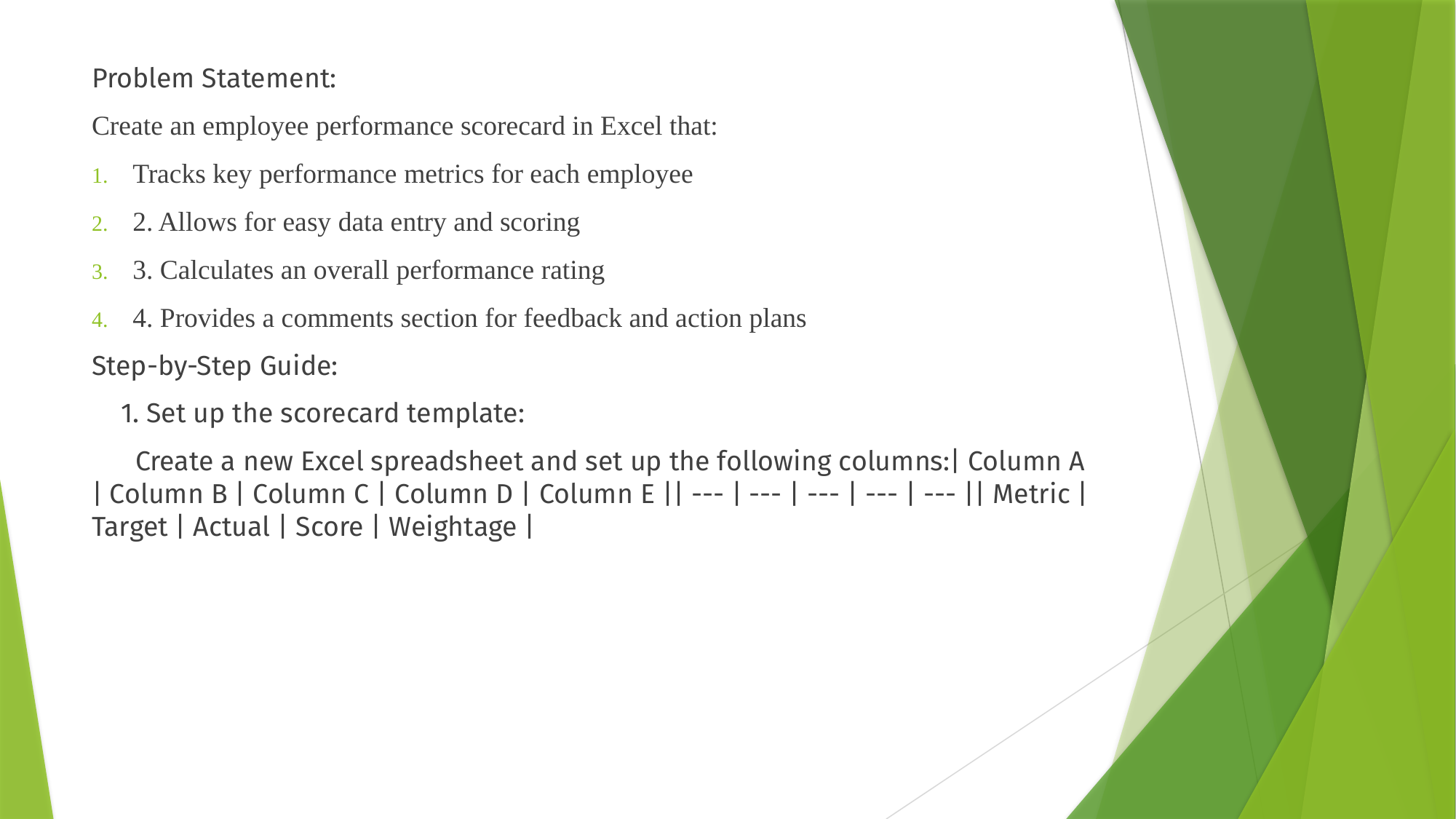

Problem Statement:
Create an employee performance scorecard in Excel that:
Tracks key performance metrics for each employee
2. Allows for easy data entry and scoring
3. Calculates an overall performance rating
4. Provides a comments section for feedback and action plans
Step-by-Step Guide:
    1. Set up the scorecard template:
      Create a new Excel spreadsheet and set up the following columns:| Column A | Column B | Column C | Column D | Column E || --- | --- | --- | --- | --- || Metric | Target | Actual | Score | Weightage |